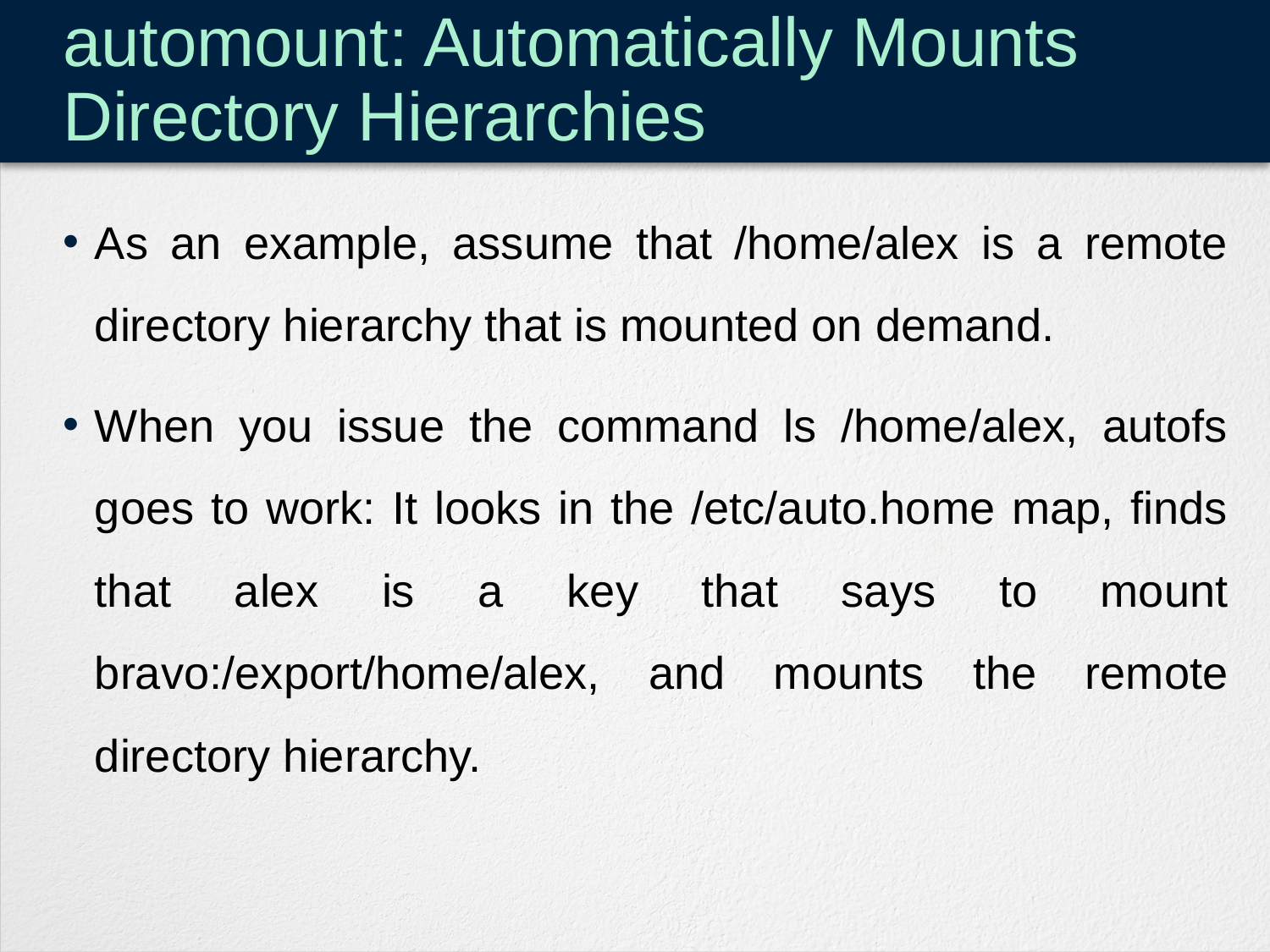

# automount: Automatically Mounts Directory Hierarchies
As an example, assume that /home/alex is a remote directory hierarchy that is mounted on demand.
When you issue the command ls /home/alex, autofs goes to work: It looks in the /etc/auto.home map, finds that alex is a key that says to mount bravo:/export/home/alex, and mounts the remote directory hierarchy.